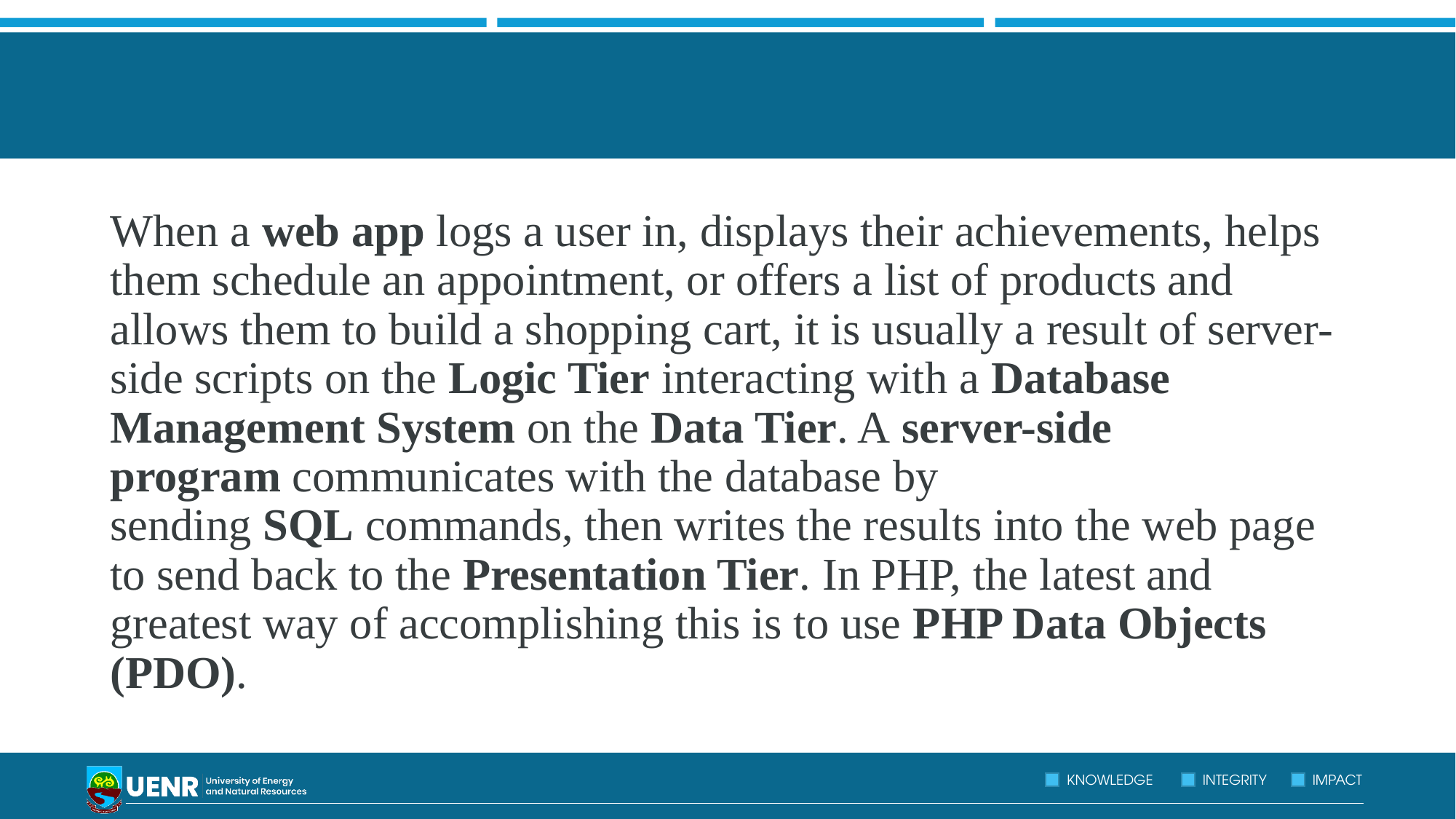

#
When a web app logs a user in, displays their achievements, helps them schedule an appointment, or offers a list of products and allows them to build a shopping cart, it is usually a result of server-side scripts on the Logic Tier interacting with a Database Management System on the Data Tier. A server-side program communicates with the database by sending SQL commands, then writes the results into the web page to send back to the Presentation Tier. In PHP, the latest and greatest way of accomplishing this is to use PHP Data Objects (PDO).